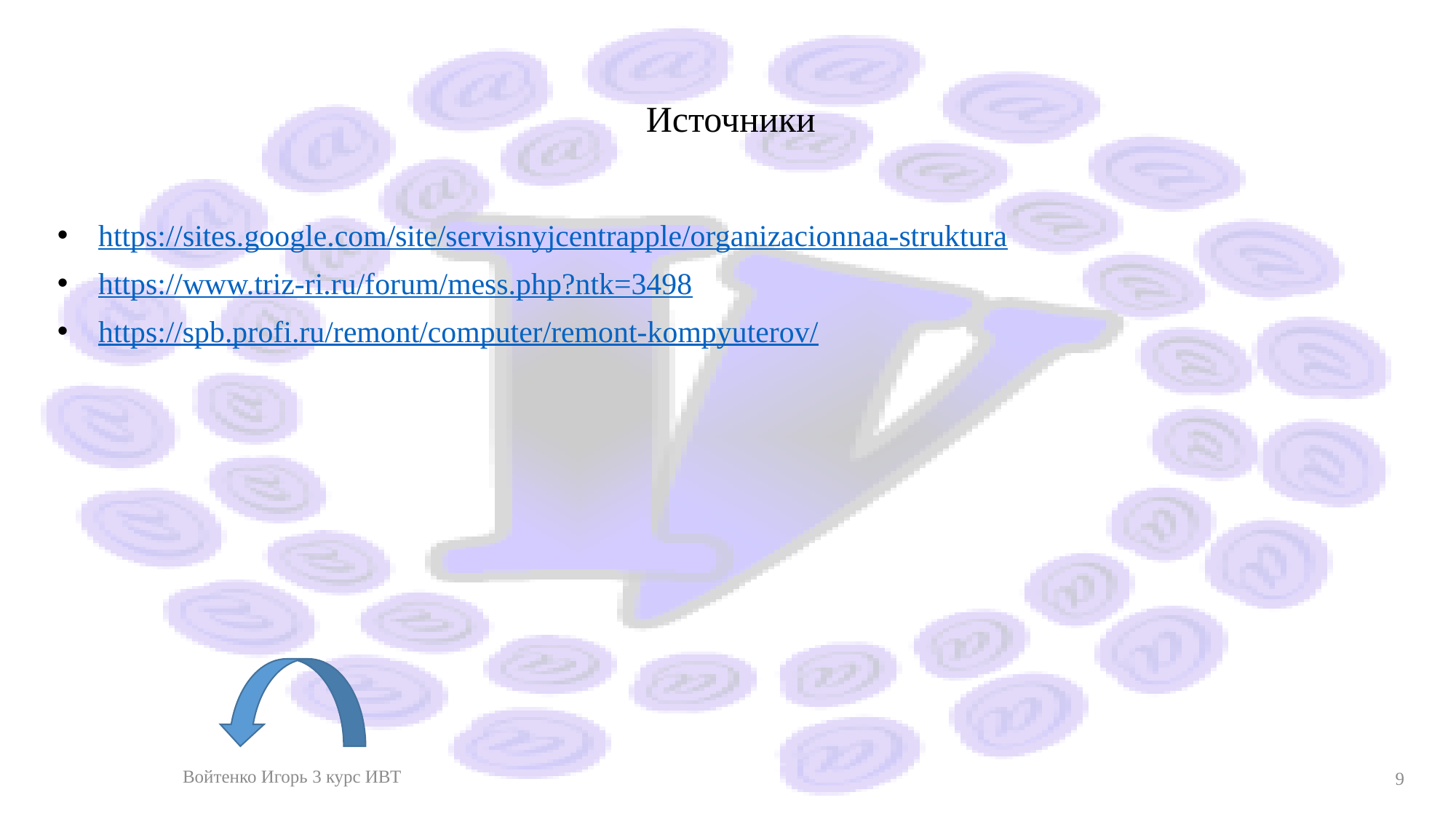

# Источники
https://sites.google.com/site/servisnyjcentrapple/organizacionnaa-struktura
https://www.triz-ri.ru/forum/mess.php?ntk=3498
https://spb.profi.ru/remont/computer/remont-kompyuterov/

Войтенко Игорь 3 курс ИВТ
9